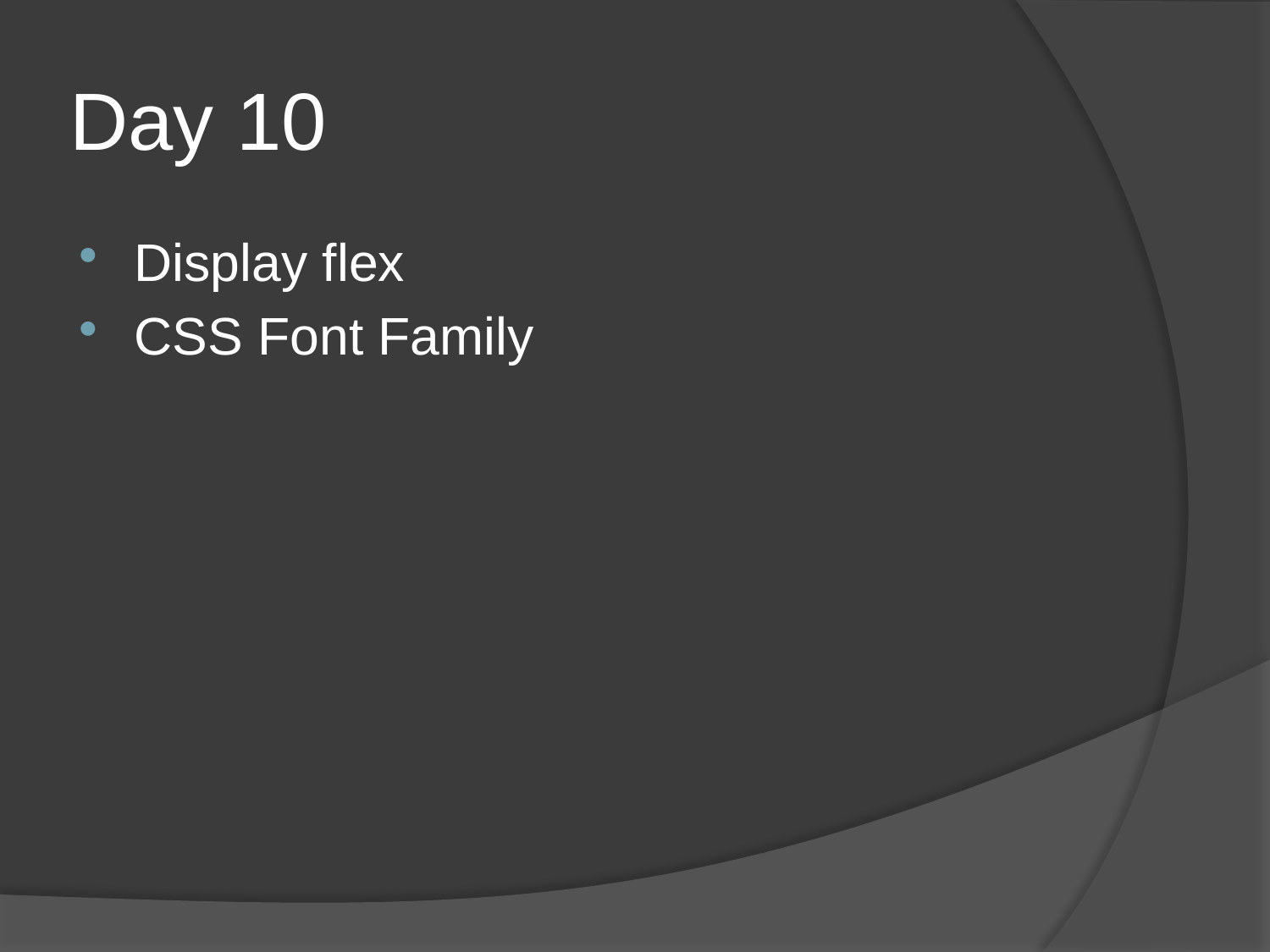

# Day 10
Display flex
CSS Font Family